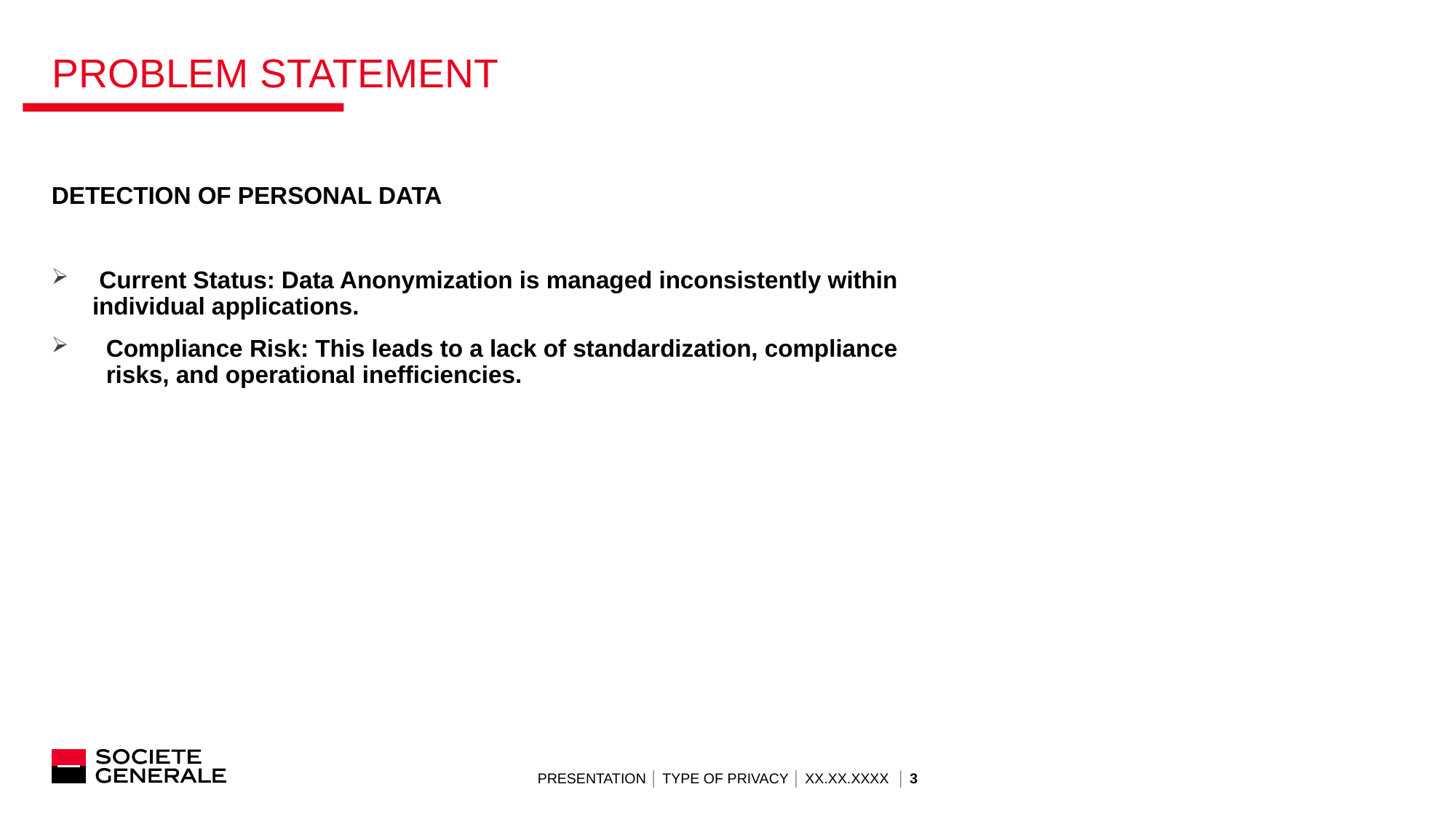

# PROBLEM STATEMENT
DETECTION OF PERSONAL DATA

 Current Status: Data Anonymization is managed inconsistently within individual applications.
Compliance Risk: This leads to a lack of standardization, compliance risks, and operational inefficiencies.